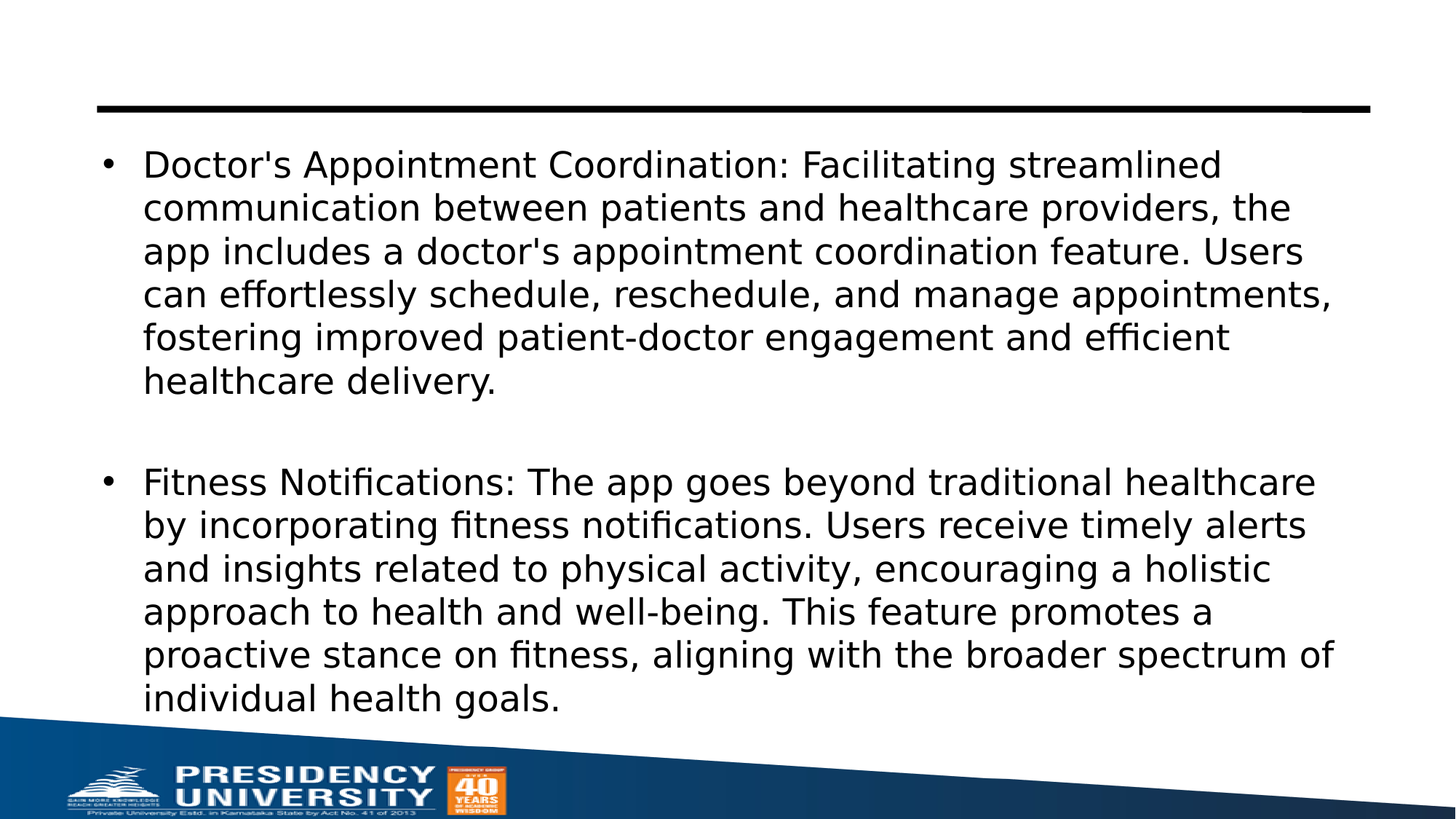

#
Doctor's Appointment Coordination: Facilitating streamlined communication between patients and healthcare providers, the app includes a doctor's appointment coordination feature. Users can effortlessly schedule, reschedule, and manage appointments, fostering improved patient-doctor engagement and efficient healthcare delivery.

Fitness Notifications: The app goes beyond traditional healthcare by incorporating fitness notifications. Users receive timely alerts and insights related to physical activity, encouraging a holistic approach to health and well-being. This feature promotes a proactive stance on fitness, aligning with the broader spectrum of individual health goals.